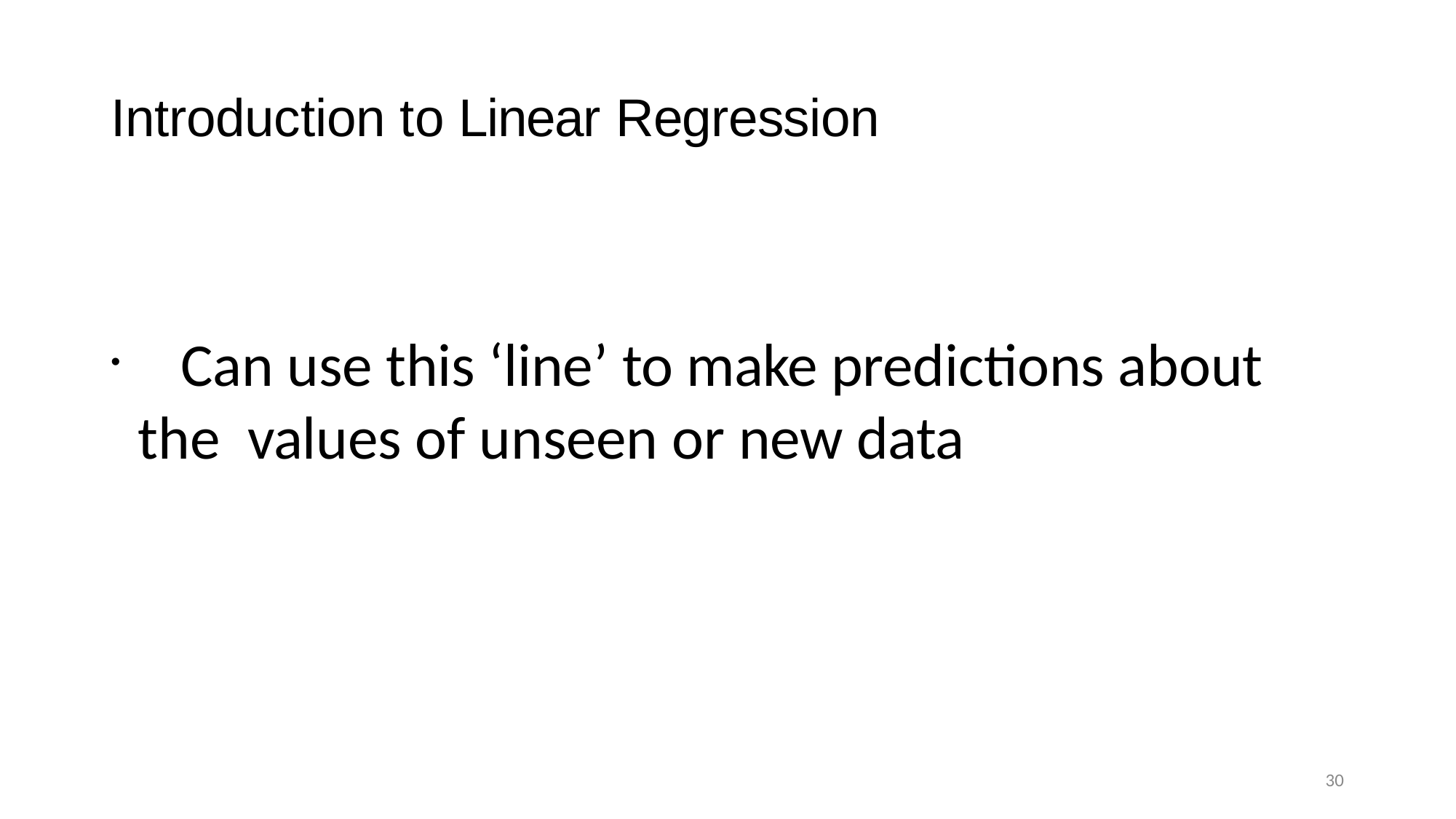

# Introduction to Linear Regression
	Can use this ‘line’ to make predictions about the  values of unseen or new data
30